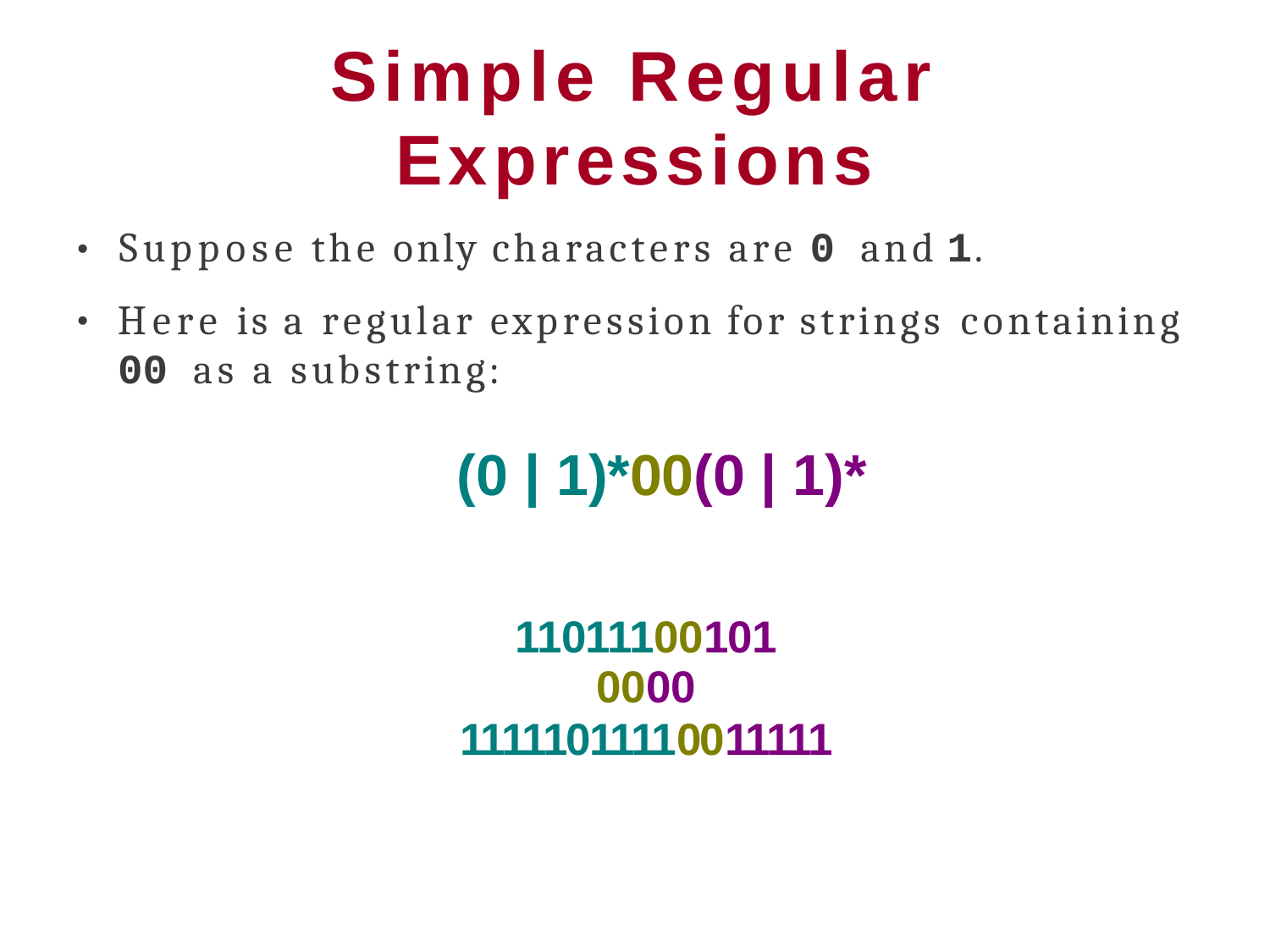

# Simple Regular Expressions
Suppose the only characters are 0 and 1.
Here is a regular expression for strings containing
00 as a substring:
●
●
(0 | 1)*00(0 | 1)*

11011100101
0000
11111011110011111